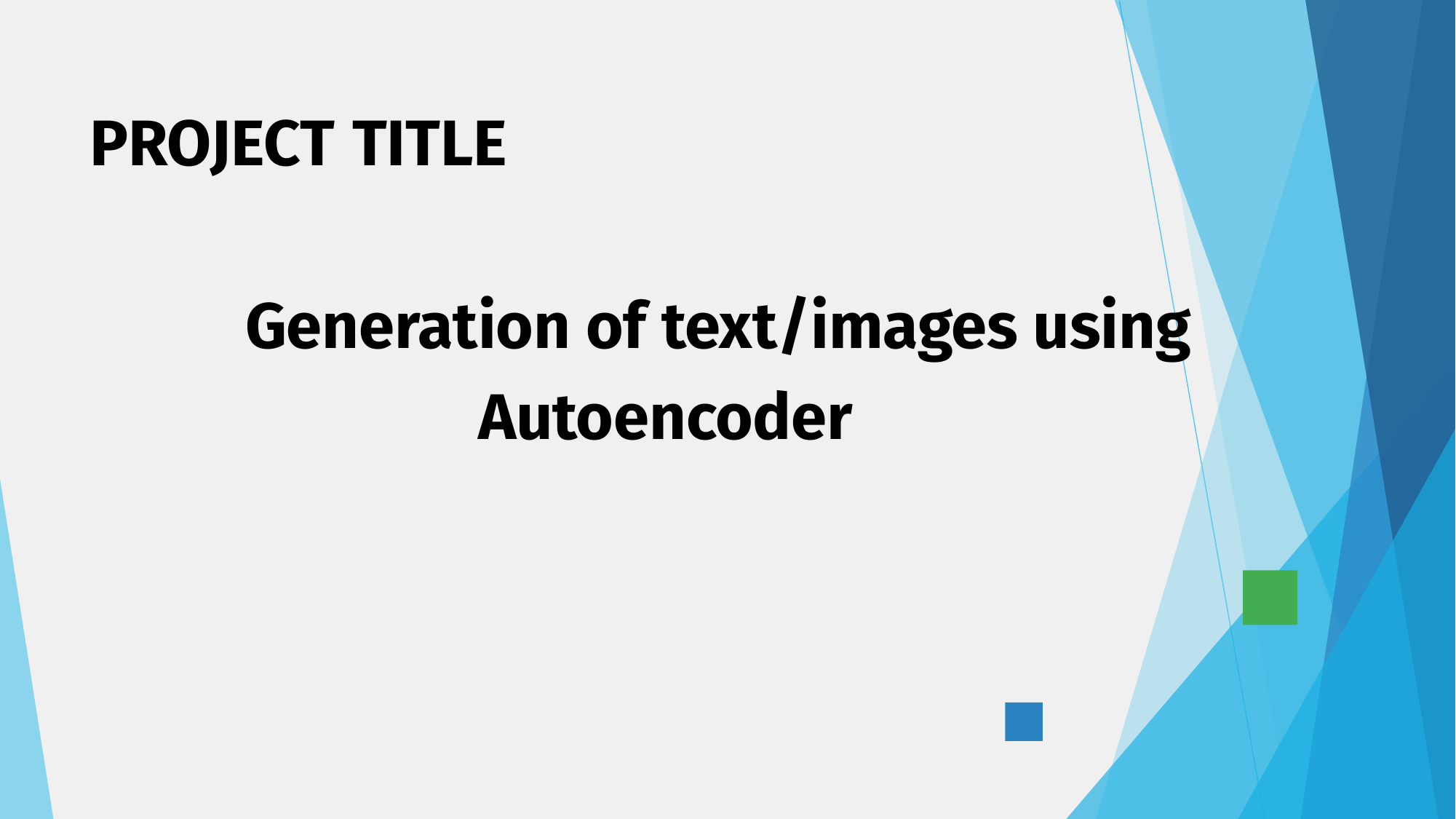

PROJECT TITLE
Generation of text/images using  Autoencoder